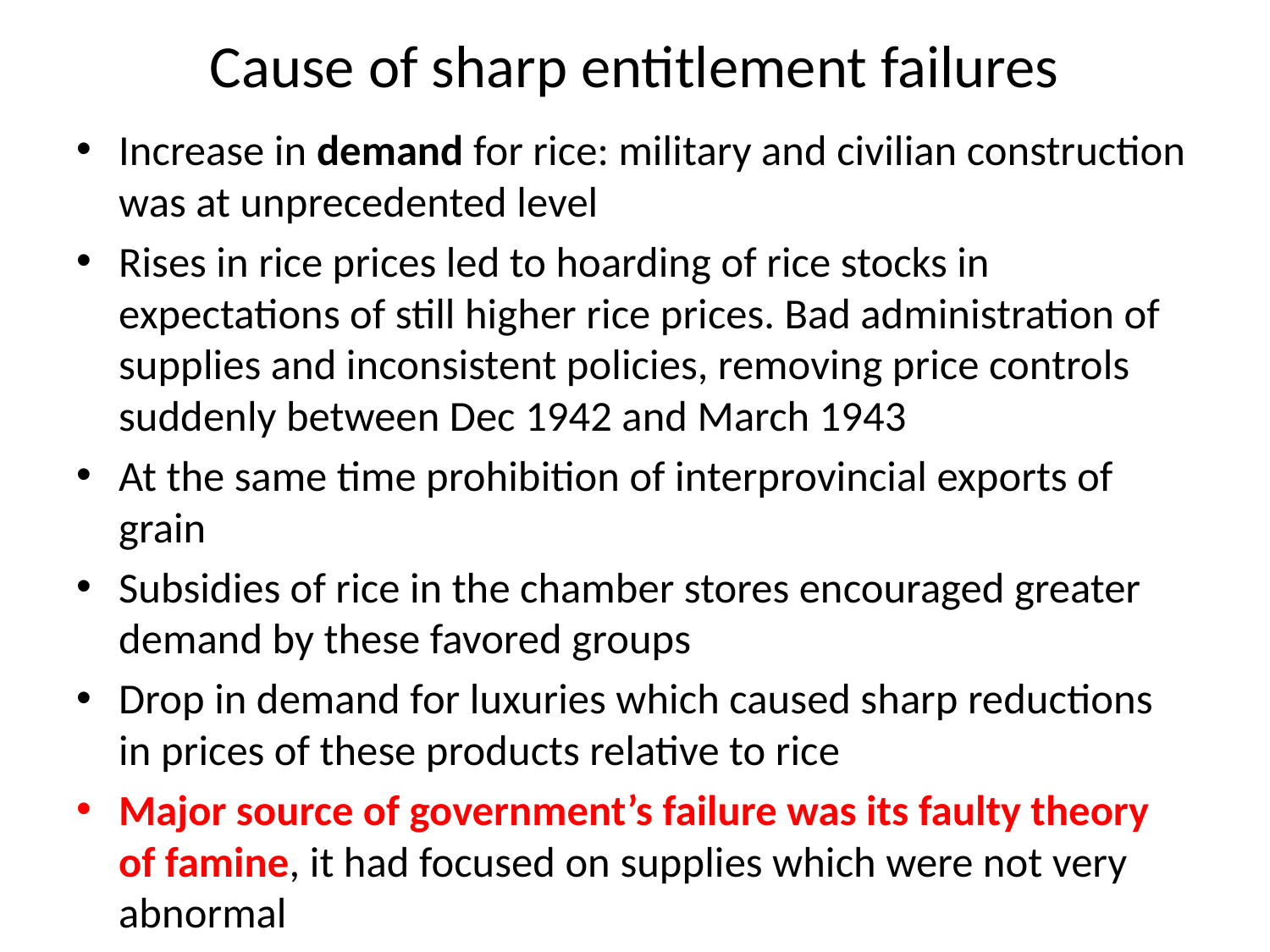

# Cause of sharp entitlement failures
Increase in demand for rice: military and civilian construction was at unprecedented level
Rises in rice prices led to hoarding of rice stocks in expectations of still higher rice prices. Bad administration of supplies and inconsistent policies, removing price controls suddenly between Dec 1942 and March 1943
At the same time prohibition of interprovincial exports of grain
Subsidies of rice in the chamber stores encouraged greater demand by these favored groups
Drop in demand for luxuries which caused sharp reductions in prices of these products relative to rice
Major source of government’s failure was its faulty theory of famine, it had focused on supplies which were not very abnormal